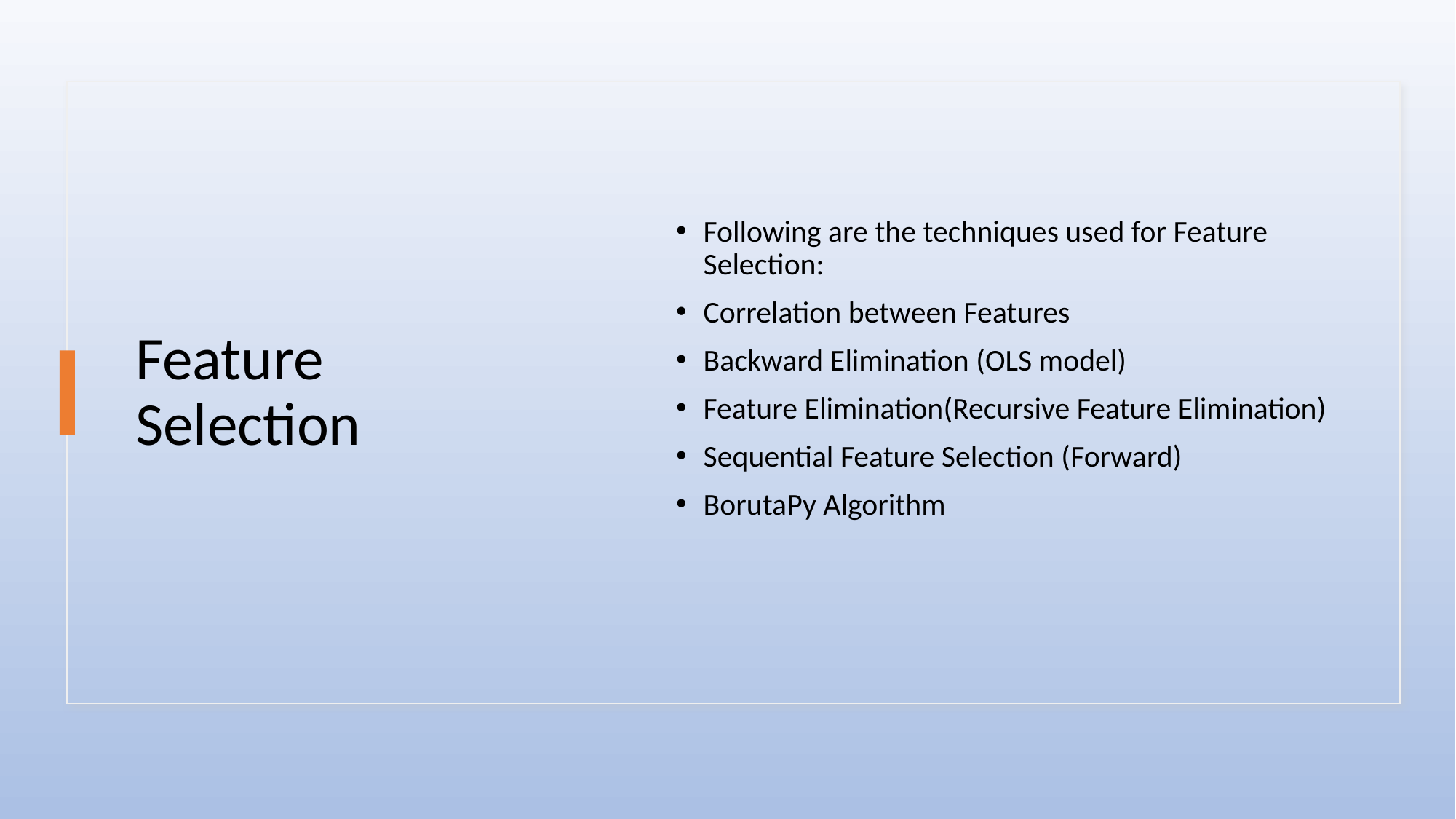

# Feature Selection
Following are the techniques used for Feature Selection:
Correlation between Features
Backward Elimination (OLS model)
Feature Elimination(Recursive Feature Elimination)
Sequential Feature Selection (Forward)
BorutaPy Algorithm